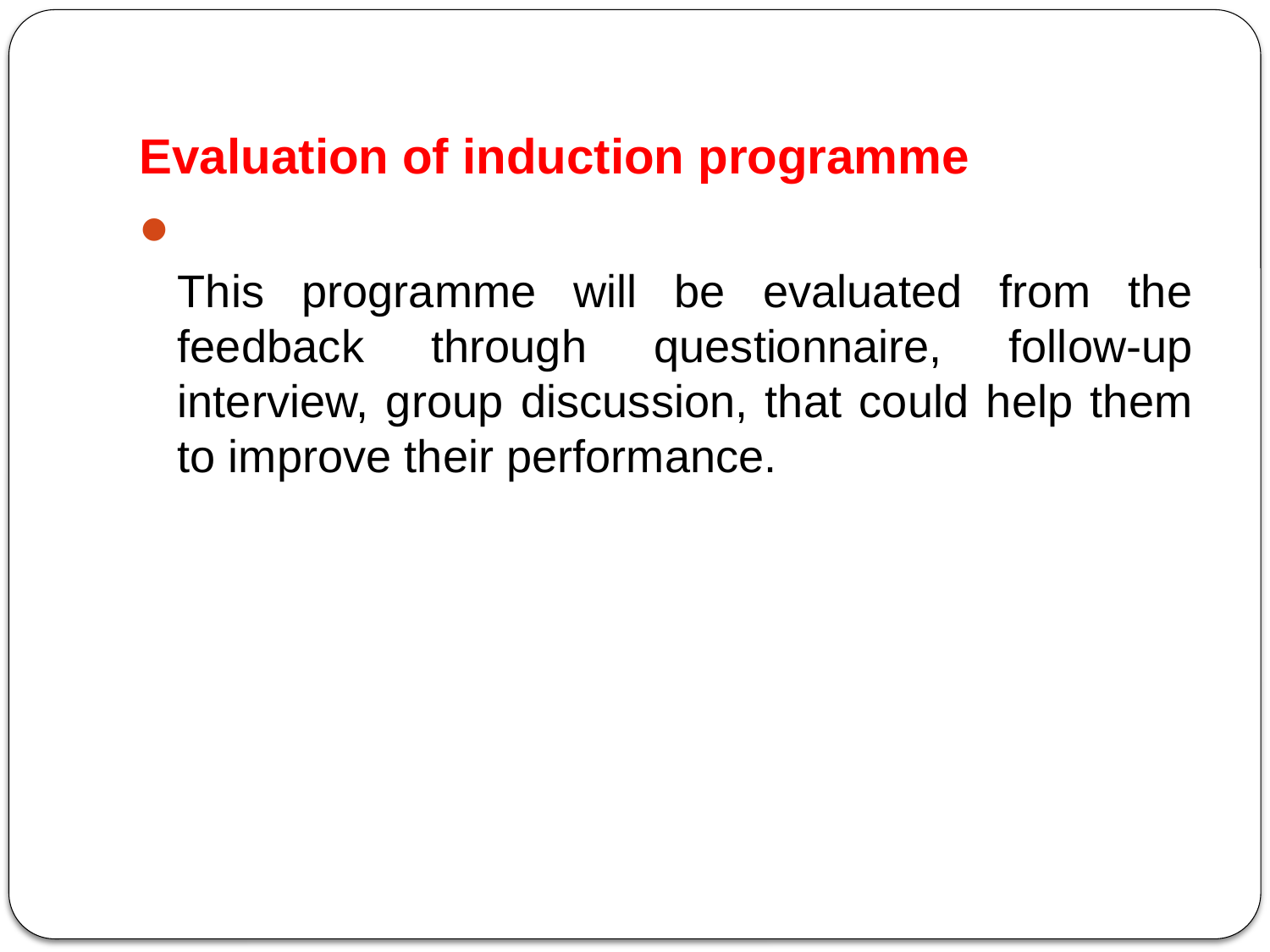

# Evaluation of induction programme
This programme will be evaluated from the feedback through questionnaire, follow-up interview, group discussion, that could help them to improve their performance.